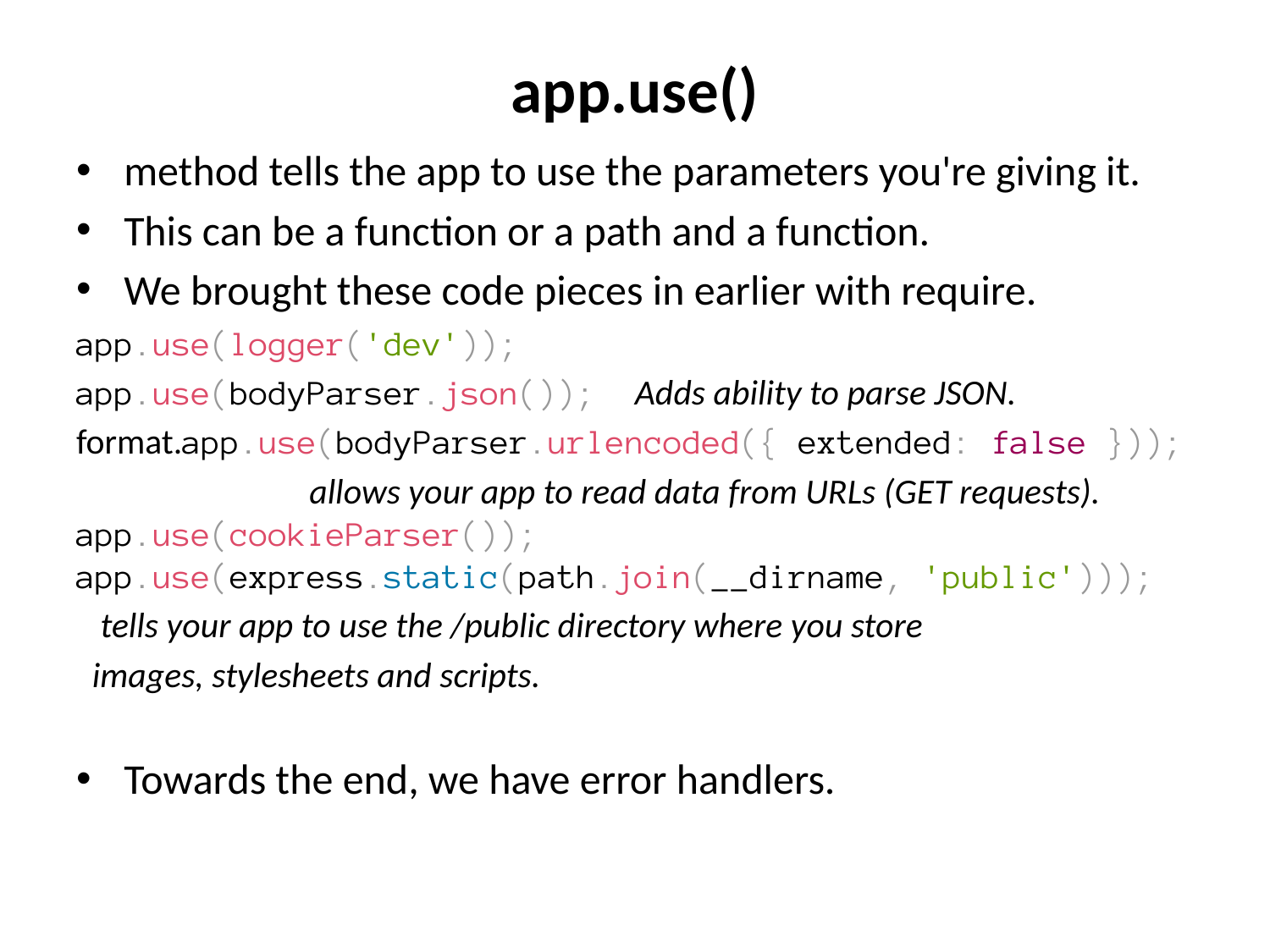

# app.use()
method tells the app to use the parameters you're giving it.
This can be a function or a path and a function.
We brought these code pieces in earlier with require.
app.use(logger('dev'));
app.use(bodyParser.json());  Adds ability to parse JSON.
format.app.use(bodyParser.urlencoded({ extended: false }));
                             allows your app to read data from URLs (GET requests). app.use(cookieParser()); app.use(express.static(path.join(__dirname, 'public')));
   tells your app to use the /public directory where you store
  images, stylesheets and scripts.

Towards the end, we have error handlers.